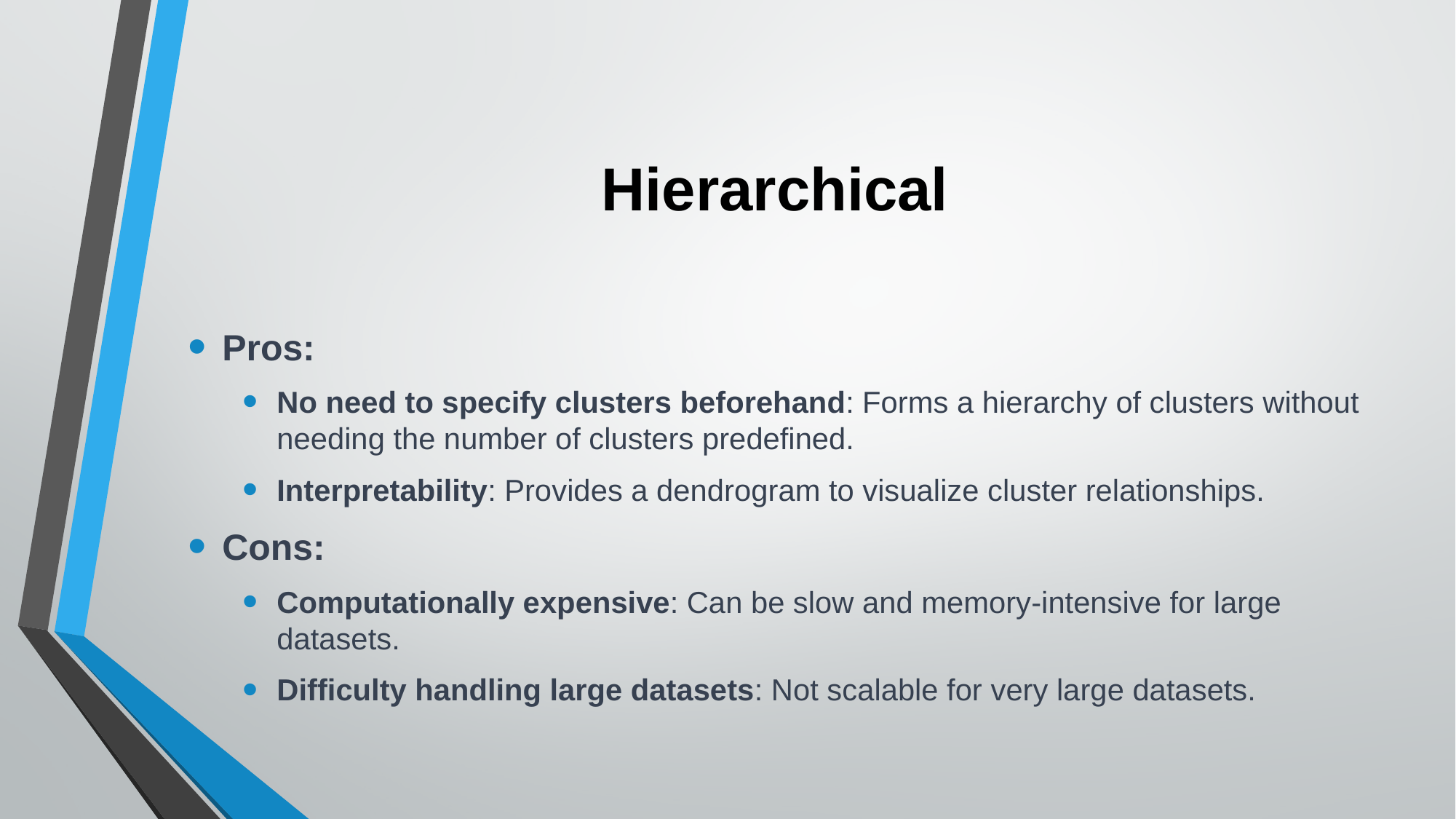

# Hierarchical
Pros:
No need to specify clusters beforehand: Forms a hierarchy of clusters without needing the number of clusters predefined.
Interpretability: Provides a dendrogram to visualize cluster relationships.
Cons:
Computationally expensive: Can be slow and memory-intensive for large datasets.
Difficulty handling large datasets: Not scalable for very large datasets.